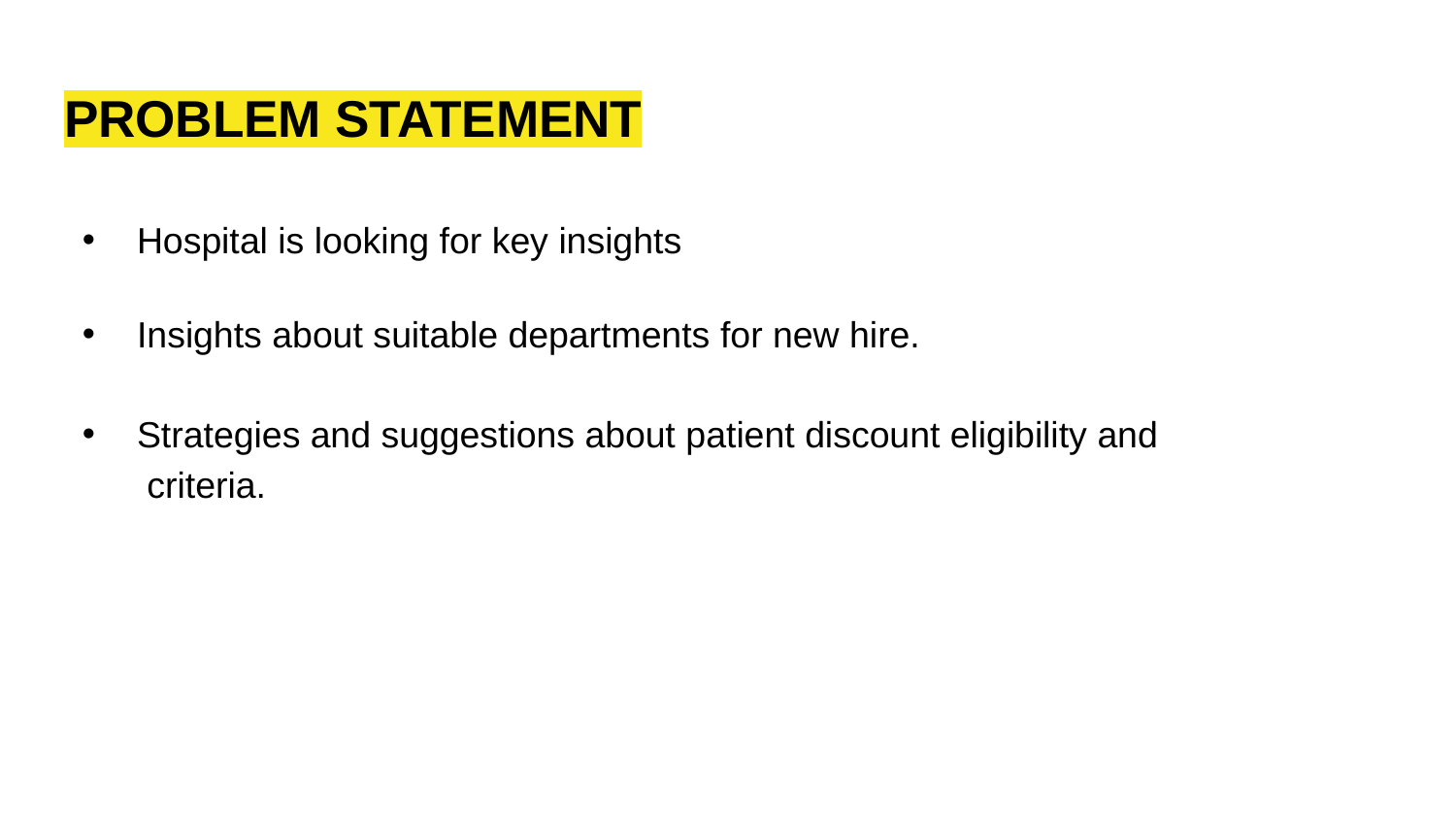

# PROBLEM STATEMENT
Hospital is looking for key insights
Insights about suitable departments for new hire.
Strategies and suggestions about patient discount eligibility and
 criteria.